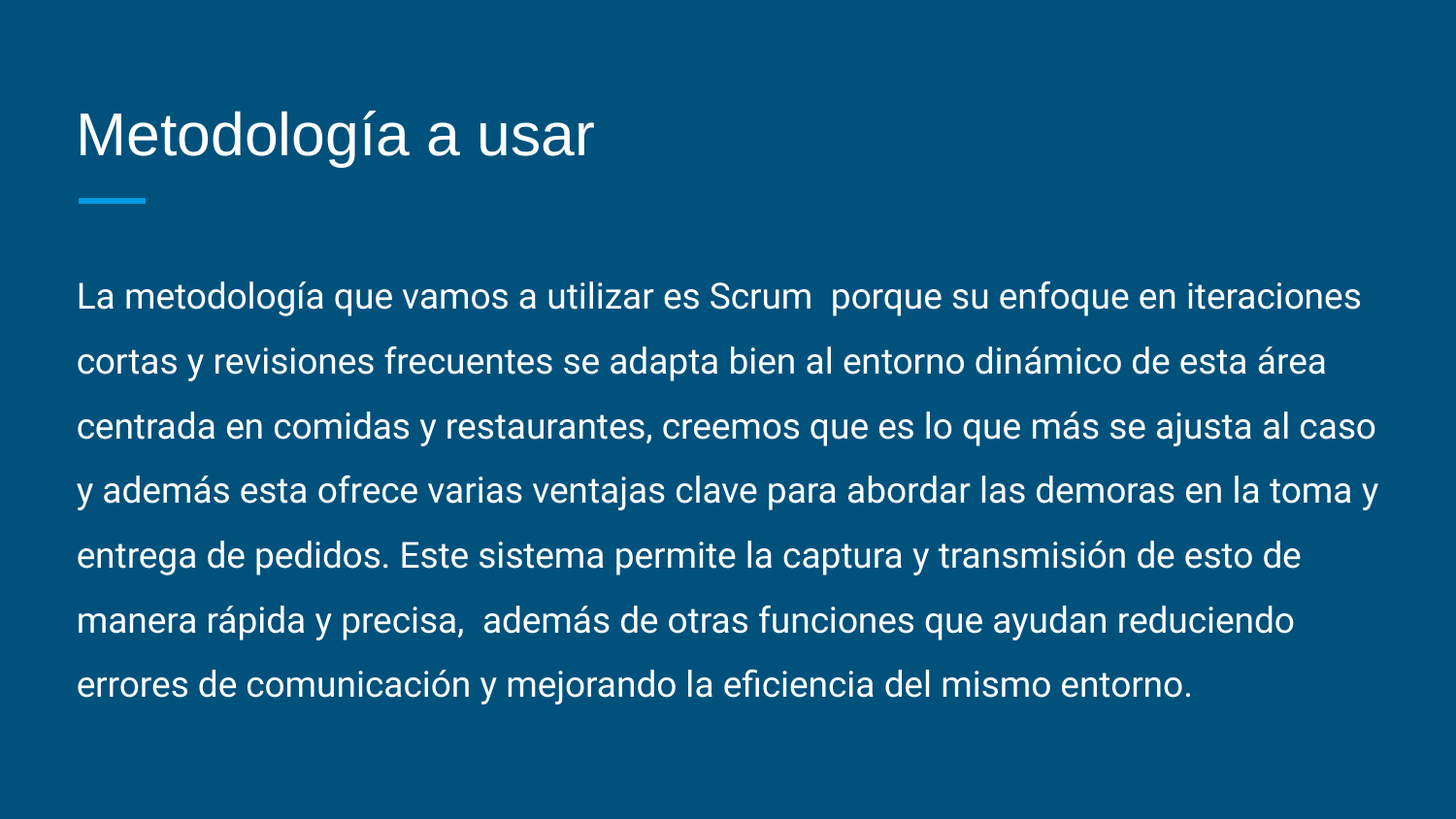

# Metodología a usar
La metodología que vamos a utilizar es Scrum  porque su enfoque en iteraciones cortas y revisiones frecuentes se adapta bien al entorno dinámico de esta área centrada en comidas y restaurantes, creemos que es lo que más se ajusta al caso y además esta ofrece varias ventajas clave para abordar las demoras en la toma y entrega de pedidos. Este sistema permite la captura y transmisión de esto de manera rápida y precisa,  además de otras funciones que ayudan reduciendo errores de comunicación y mejorando la eficiencia del mismo entorno.